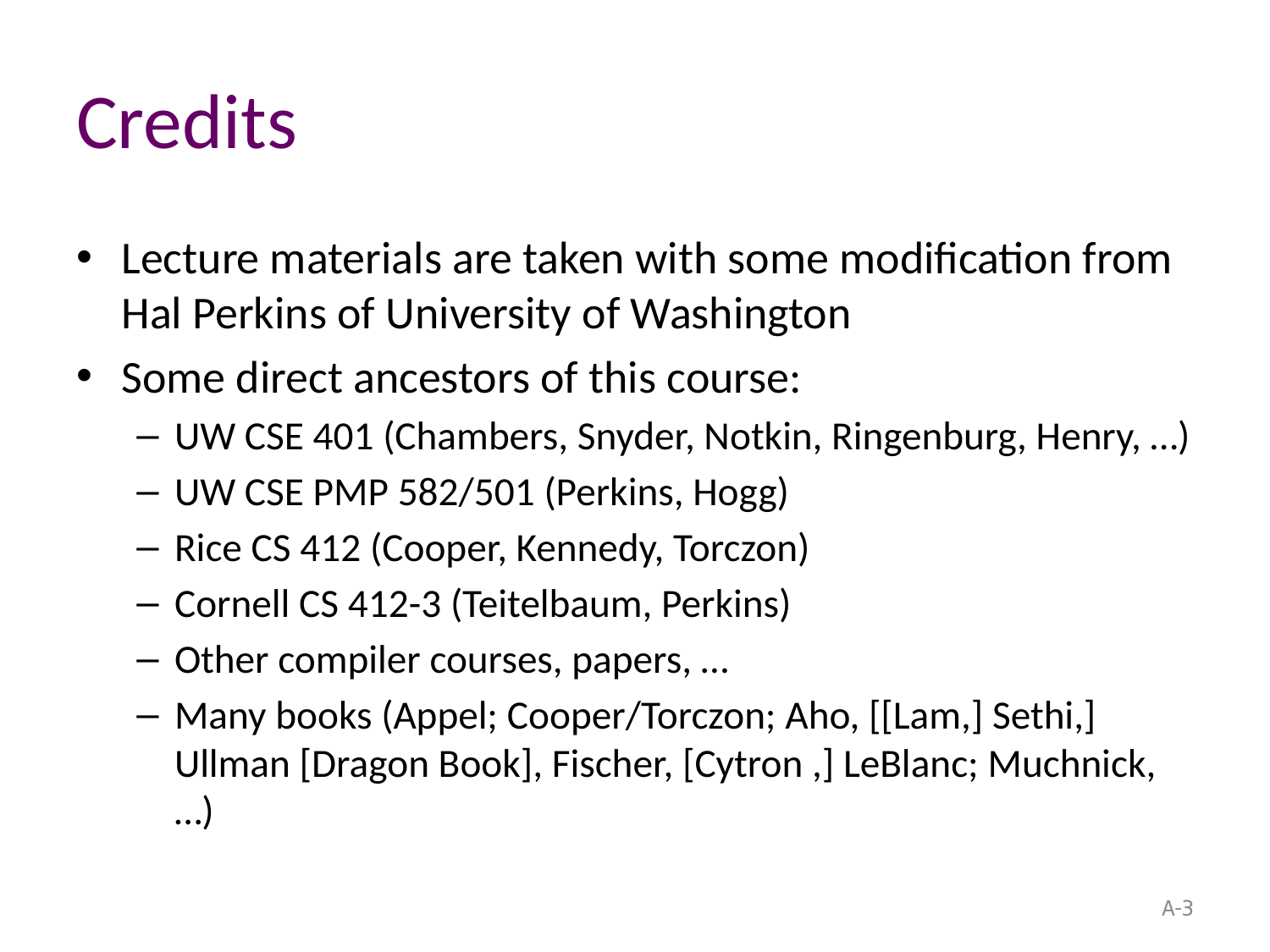

# Credits
Lecture materials are taken with some modification from Hal Perkins of University of Washington
Some direct ancestors of this course:
UW CSE 401 (Chambers, Snyder, Notkin, Ringenburg, Henry, …)
UW CSE PMP 582/501 (Perkins, Hogg)
Rice CS 412 (Cooper, Kennedy, Torczon)
Cornell CS 412-3 (Teitelbaum, Perkins)
Other compiler courses, papers, …
Many books (Appel; Cooper/Torczon; Aho, [[Lam,] Sethi,] Ullman [Dragon Book], Fischer, [Cytron ,] LeBlanc; Muchnick, …)
A-3